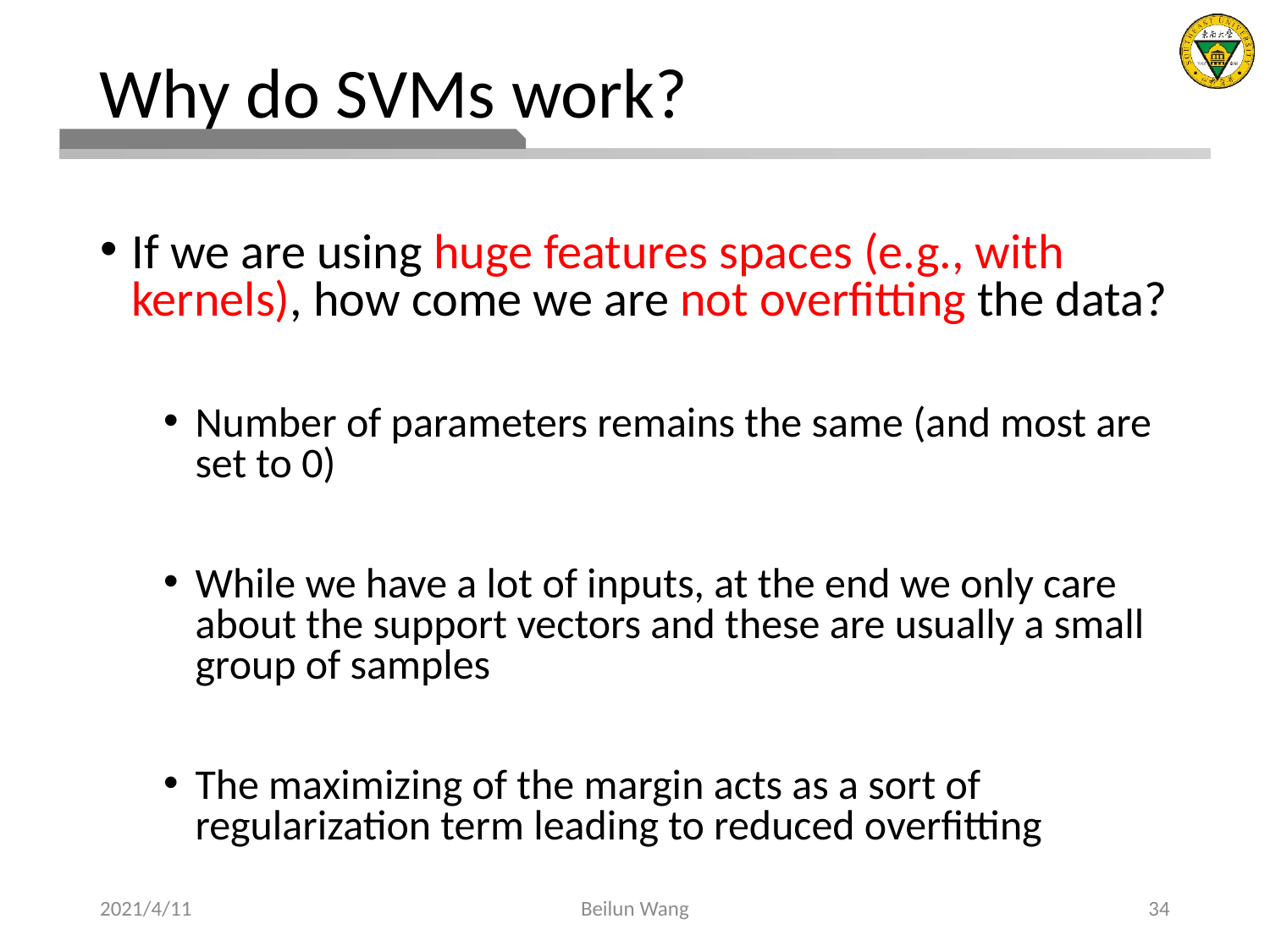

# Why do SVMs work?
If we are using huge features spaces (e.g., with  kernels), how come we are not overfitting the data?

Number of parameters remains the same (and most are set to 0)

While we have a lot of inputs, at the end we only care about the support vectors and these are usually a small group of samples

The maximizing of the margin acts as a sort of  regularization term leading to reduced overfitting

2021/4/11
Beilun Wang
34